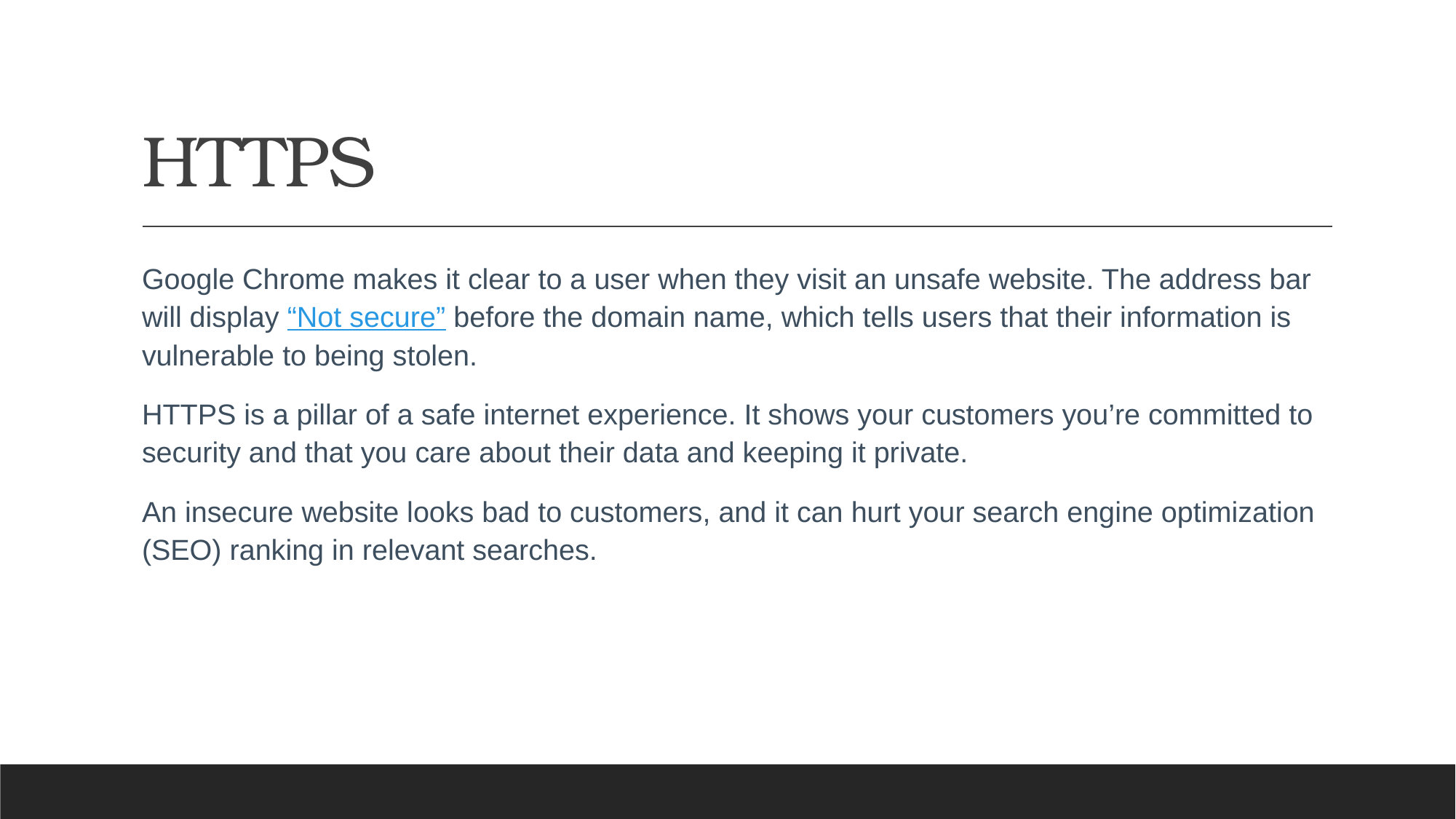

# HTTPS
Google Chrome makes it clear to a user when they visit an unsafe website. The address bar will display “Not secure” before the domain name, which tells users that their information is vulnerable to being stolen.
HTTPS is a pillar of a safe internet experience. It shows your customers you’re committed to security and that you care about their data and keeping it private.
An insecure website looks bad to customers, and it can hurt your search engine optimization (SEO) ranking in relevant searches.